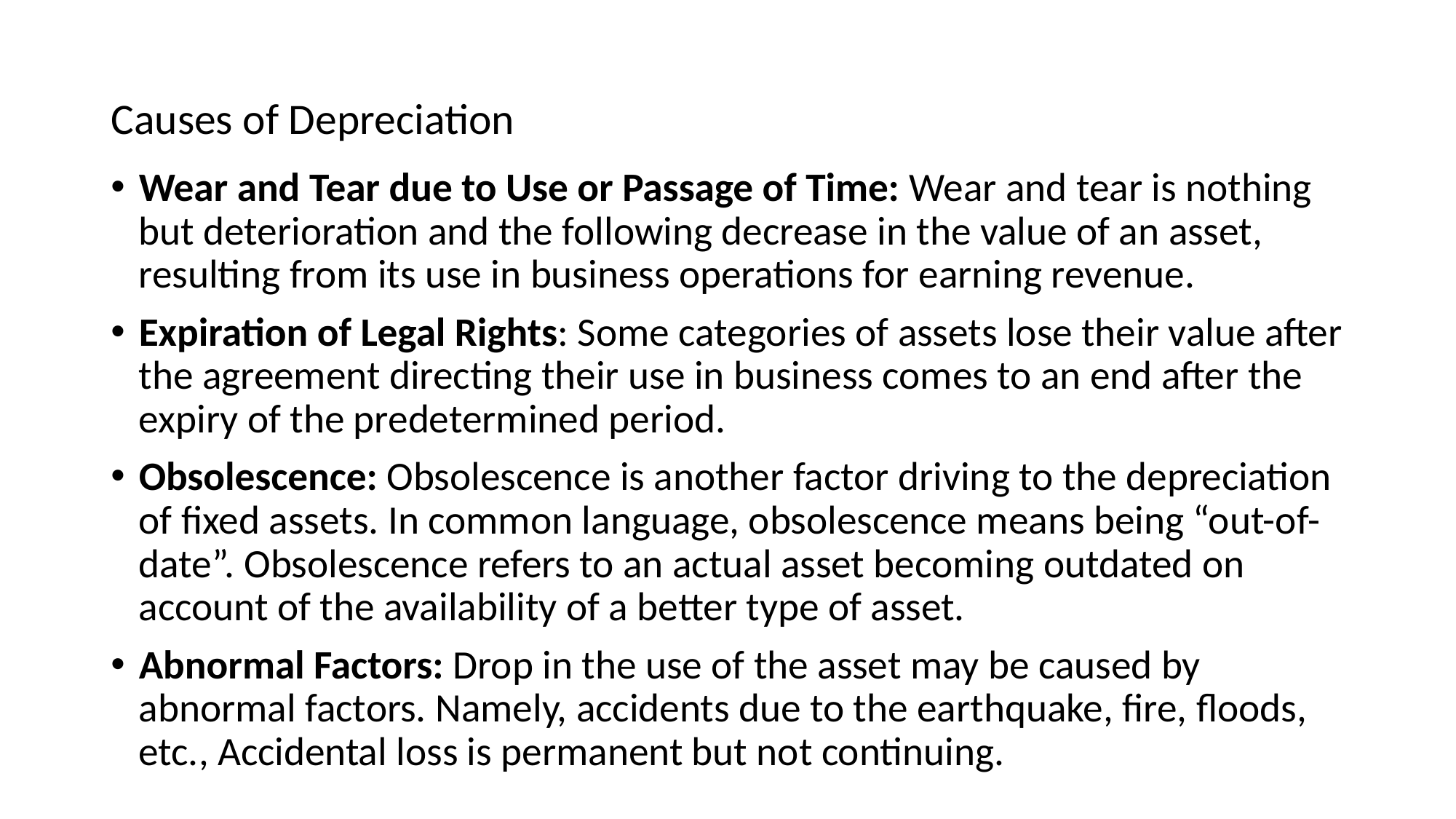

# Causes of Depreciation
Wear and Tear due to Use or Passage of Time: Wear and tear is nothing but deterioration and the following decrease in the value of an asset, resulting from its use in business operations for earning revenue.
Expiration of Legal Rights: Some categories of assets lose their value after the agreement directing their use in business comes to an end after the expiry of the predetermined period.
Obsolescence: Obsolescence is another factor driving to the depreciation of fixed assets. In common language, obsolescence means being “out-of-date”. Obsolescence refers to an actual asset becoming outdated on account of the availability of a better type of asset.
Abnormal Factors: Drop in the use of the asset may be caused by abnormal factors. Namely, accidents due to the earthquake, fire, floods, etc., Accidental loss is permanent but not continuing.